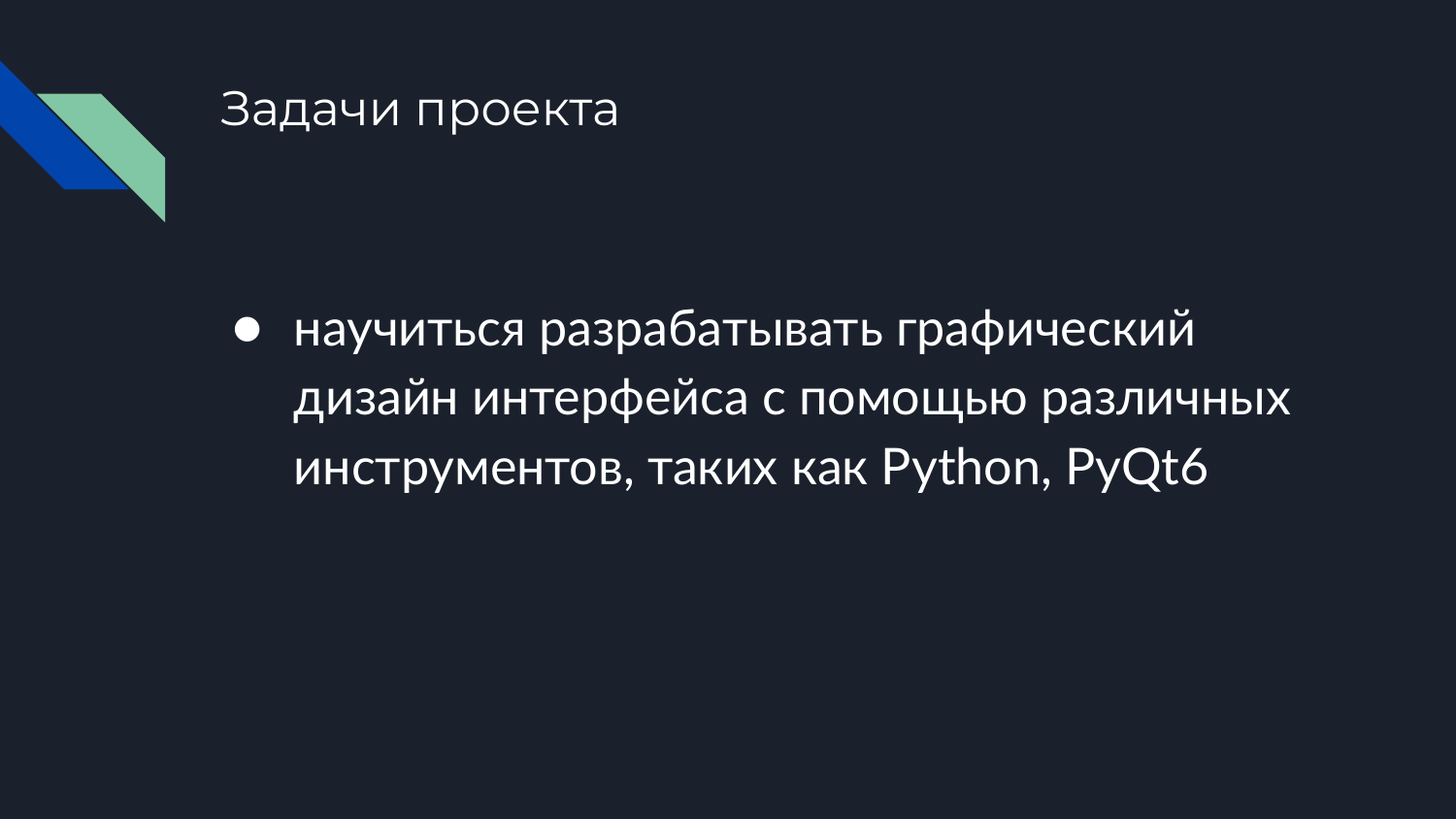

# Задачи проекта
научиться разрабатывать графический дизайн интерфейса с помощью различных инструментов, таких как Python, PyQt6